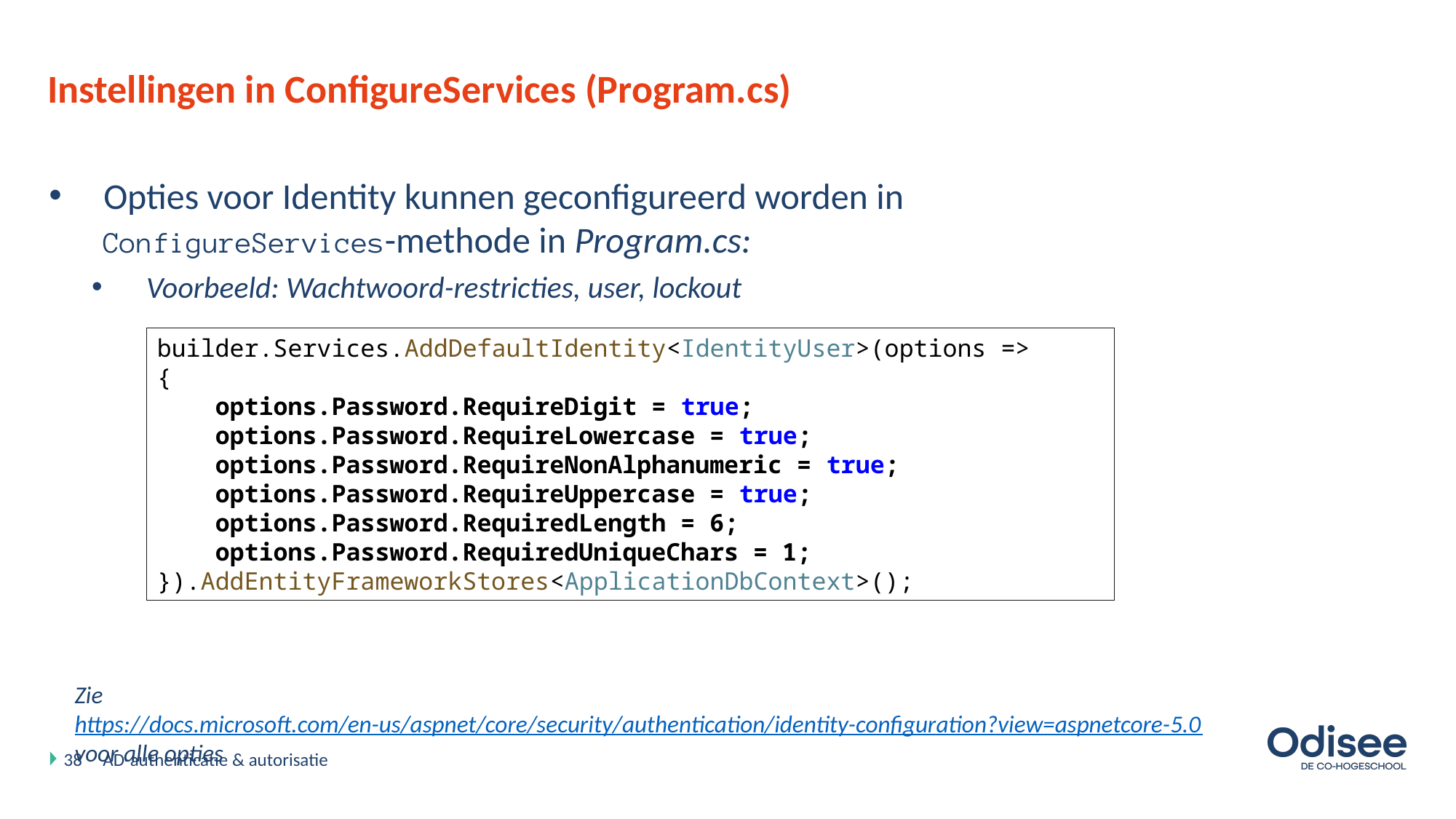

# Instellingen in ConfigureServices (Program.cs)
Opties voor Identity kunnen geconfigureerd worden in ConfigureServices-methode in Program.cs:
Voorbeeld: Wachtwoord-restricties, user, lockout
builder.Services.AddDefaultIdentity<IdentityUser>(options =>
{
    options.Password.RequireDigit = true;
    options.Password.RequireLowercase = true;
    options.Password.RequireNonAlphanumeric = true;
    options.Password.RequireUppercase = true;
    options.Password.RequiredLength = 6;
    options.Password.RequiredUniqueChars = 1;
}).AddEntityFrameworkStores<ApplicationDbContext>();
Zie https://docs.microsoft.com/en-us/aspnet/core/security/authentication/identity-configuration?view=aspnetcore-5.0 voor alle opties
38
AD-authenticatie & autorisatie